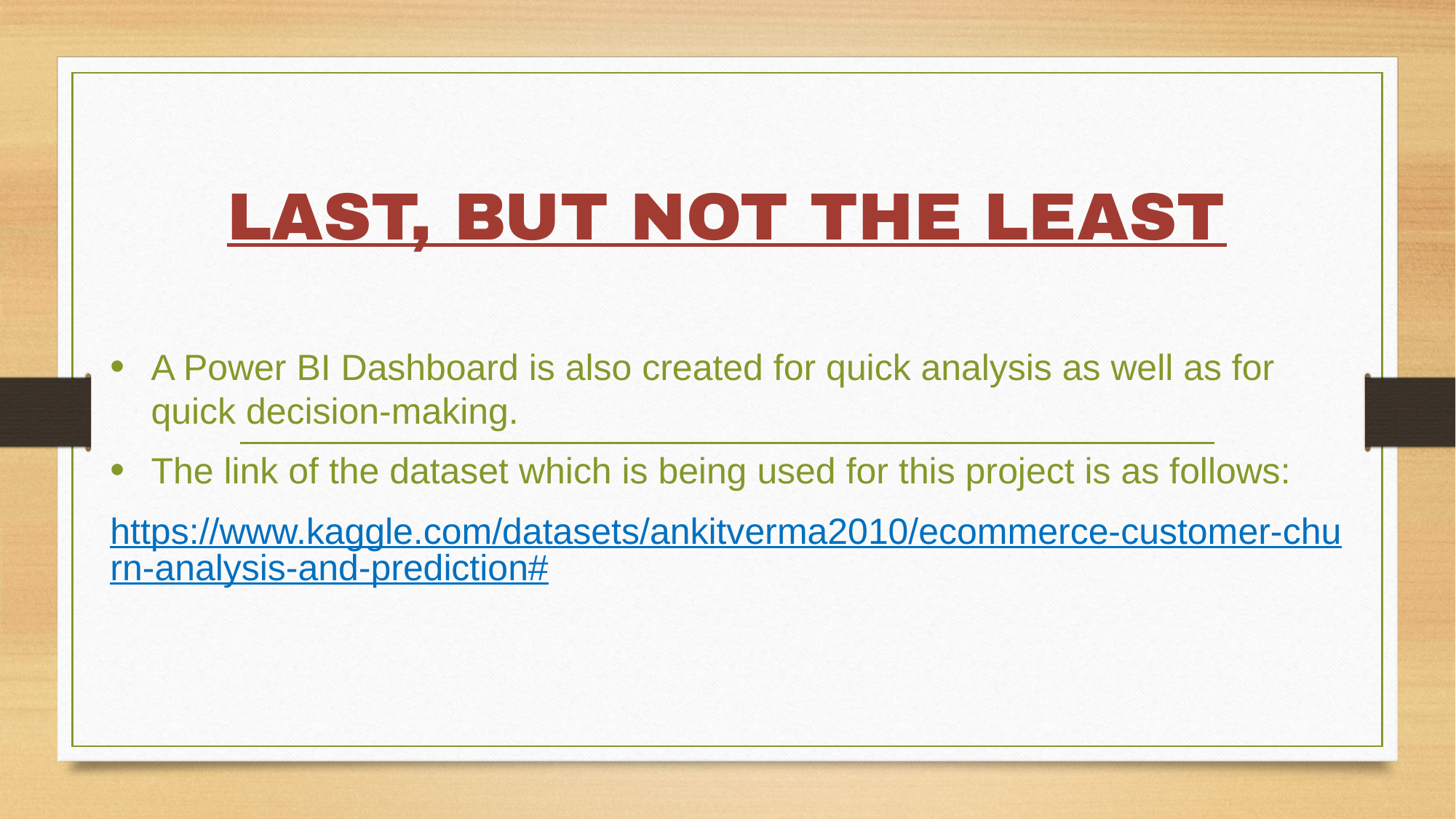

# LAST, BUT NOT THE LEAST
A Power BI Dashboard is also created for quick analysis as well as for quick decision-making.
The link of the dataset which is being used for this project is as follows:
https://www.kaggle.com/datasets/ankitverma2010/ecommerce-customer-churn-analysis-and-prediction#